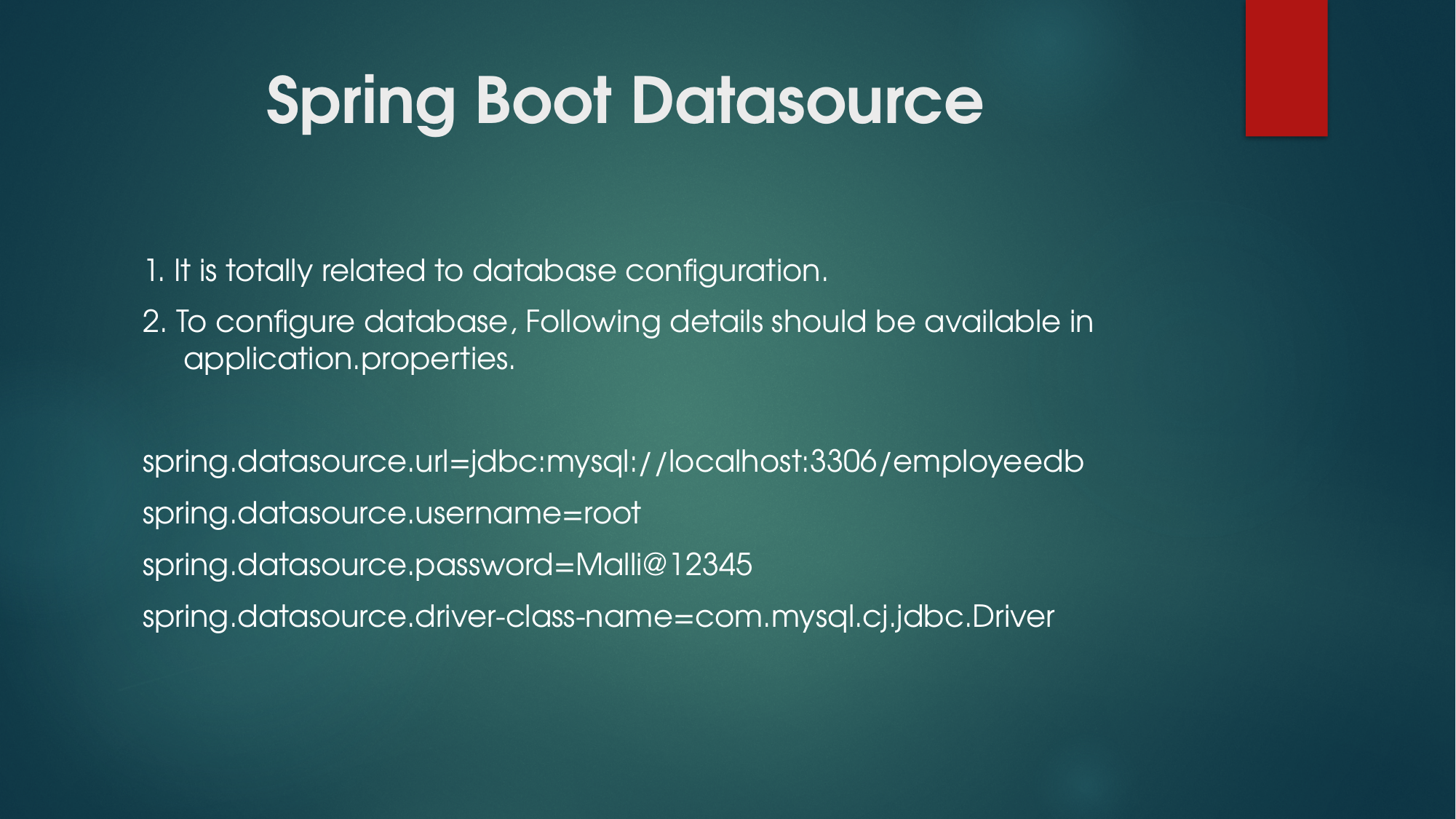

# Spring Boot Datasource
1. It is totally related to database configuration.
2. To configure database, Following details should be available in application.properties.

spring.datasource.url=jdbc:mysql://localhost:3306/employeedb
spring.datasource.username=root
spring.datasource.password=Malli@12345
spring.datasource.driver-class-name=com.mysql.cj.jdbc.Driver